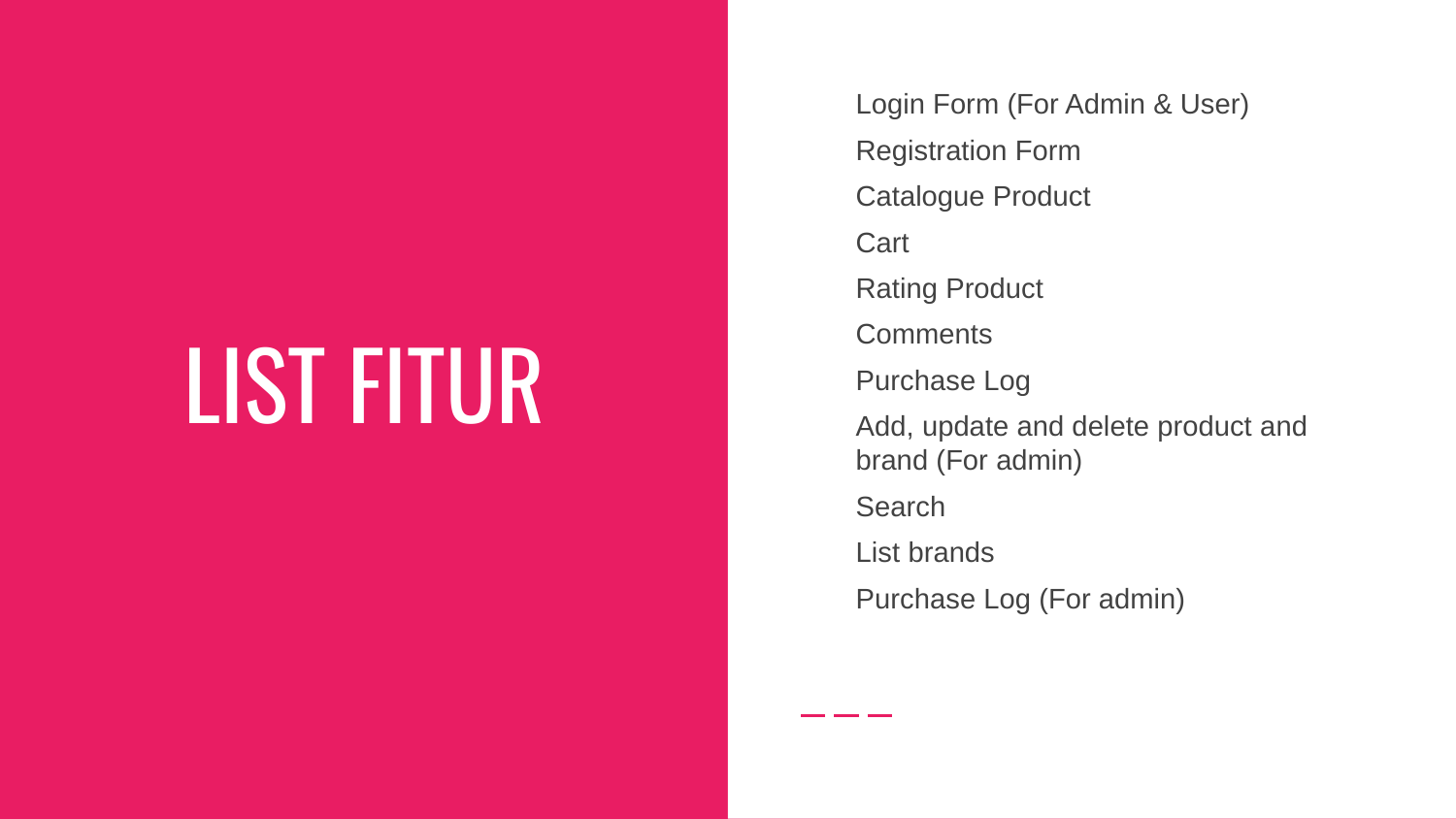

Login Form (For Admin & User)
Registration Form
Catalogue Product
Cart
Rating Product
Comments
Purchase Log
Add, update and delete product and brand (For admin)
Search
List brands
Purchase Log (For admin)

# LIST FITUR